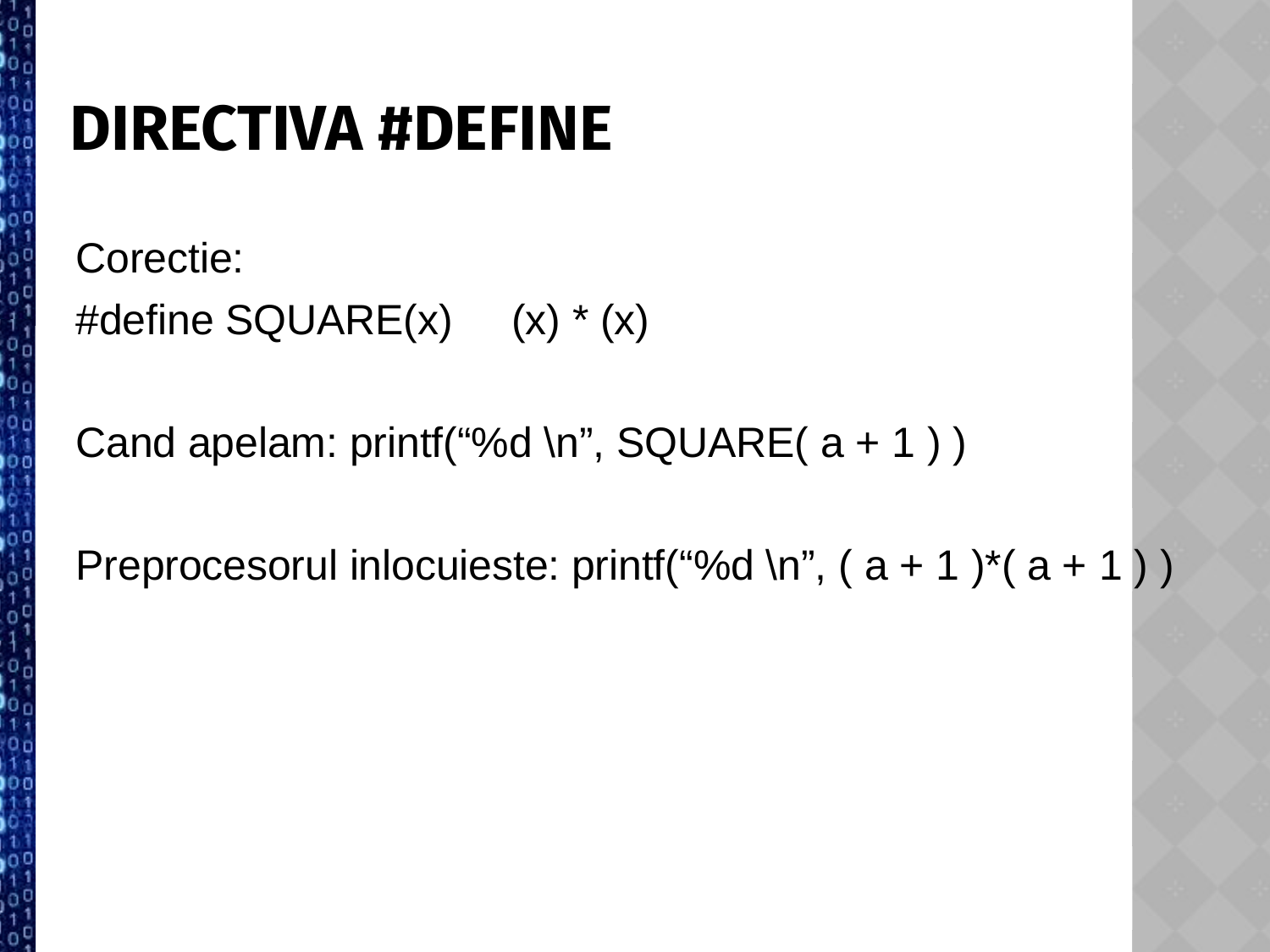

Directiva #define

Corectie:
#define SQUARE(x)     (x) * (x)

Cand apelam: printf(“%d \n”, SQUARE( a + 1 ) )

Preprocesorul inlocuieste: printf(“%d \n”, ( a + 1 )*( a + 1 ) )